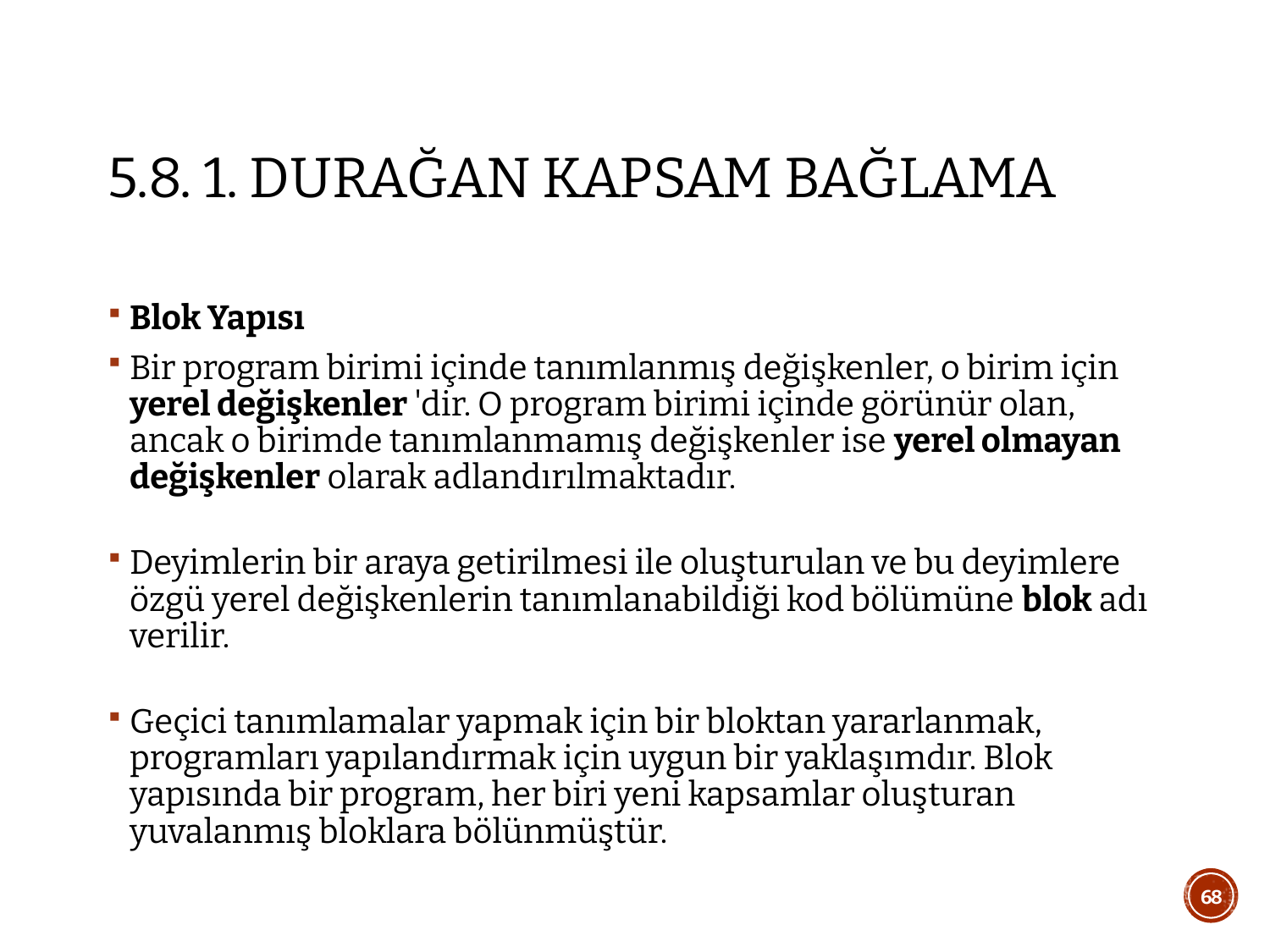

# 5.8. 1. Durağan Kapsam Bağlama
Blok Yapısı
Bir program birimi içinde tanımlanmış değişkenler, o birim için yerel değişkenler 'dir. O program birimi içinde görünür olan, ancak o birimde tanımlanmamış değişkenler ise yerel olmayan değişkenler olarak adlandırılmaktadır.
Deyimlerin bir araya getirilmesi ile oluşturulan ve bu deyimlere özgü yerel değişkenlerin tanımlanabildiği kod bölümüne blok adı verilir.
Geçici tanımlamalar yapmak için bir bloktan yararlanmak, programları yapılandırmak için uygun bir yaklaşımdır. Blok yapısında bir program, her biri yeni kapsamlar oluşturan yuvalanmış bloklara bölünmüştür.

68